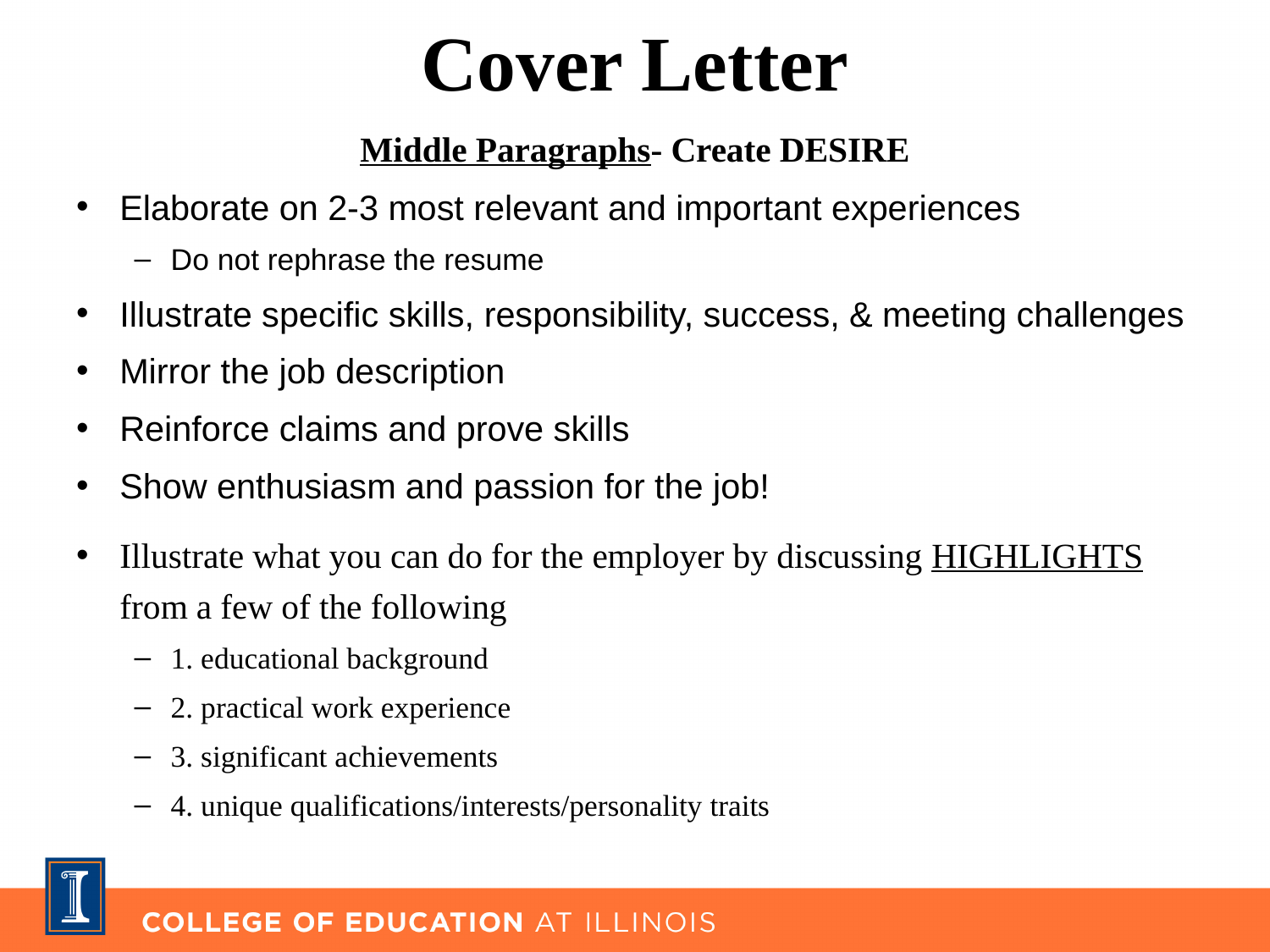

# Cover Letter
Middle Paragraphs- Create DESIRE
Elaborate on 2-3 most relevant and important experiences
Do not rephrase the resume
Illustrate specific skills, responsibility, success, & meeting challenges
Mirror the job description
Reinforce claims and prove skills
Show enthusiasm and passion for the job!
Illustrate what you can do for the employer by discussing HIGHLIGHTS from a few of the following
1. educational background
2. practical work experience
3. significant achievements
4. unique qualifications/interests/personality traits